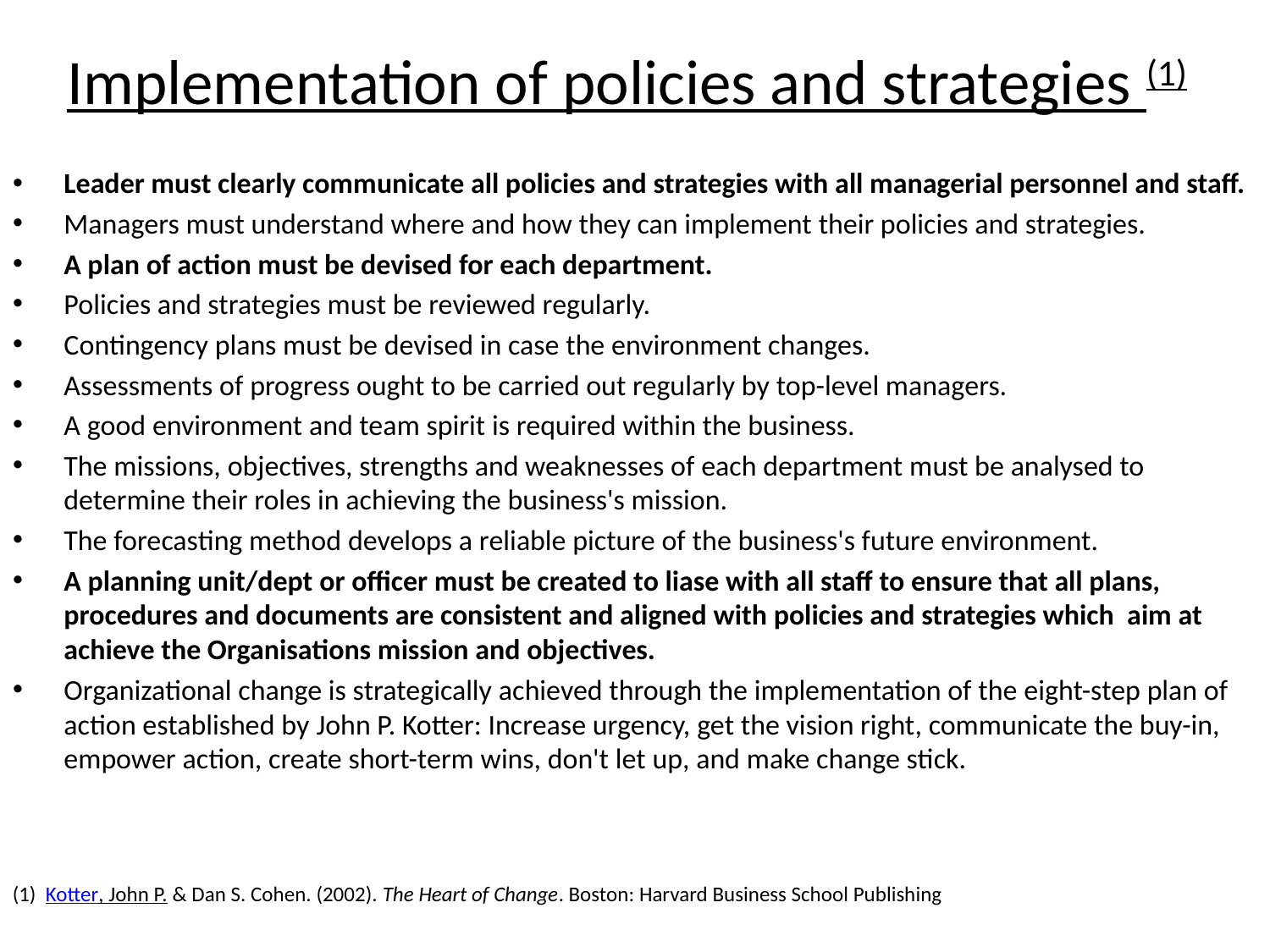

# Implementation of policies and strategies (1)
Leader must clearly communicate all policies and strategies with all managerial personnel and staff.
Managers must understand where and how they can implement their policies and strategies.
A plan of action must be devised for each department.
Policies and strategies must be reviewed regularly.
Contingency plans must be devised in case the environment changes.
Assessments of progress ought to be carried out regularly by top-level managers.
A good environment and team spirit is required within the business.
The missions, objectives, strengths and weaknesses of each department must be analysed to determine their roles in achieving the business's mission.
The forecasting method develops a reliable picture of the business's future environment.
A planning unit/dept or officer must be created to liase with all staff to ensure that all plans, procedures and documents are consistent and aligned with policies and strategies which  aim at achieve the Organisations mission and objectives.
Organizational change is strategically achieved through the implementation of the eight-step plan of action established by John P. Kotter: Increase urgency, get the vision right, communicate the buy-in, empower action, create short-term wins, don't let up, and make change stick.
(1)  Kotter, John P. & Dan S. Cohen. (2002). The Heart of Change. Boston: Harvard Business School Publishing